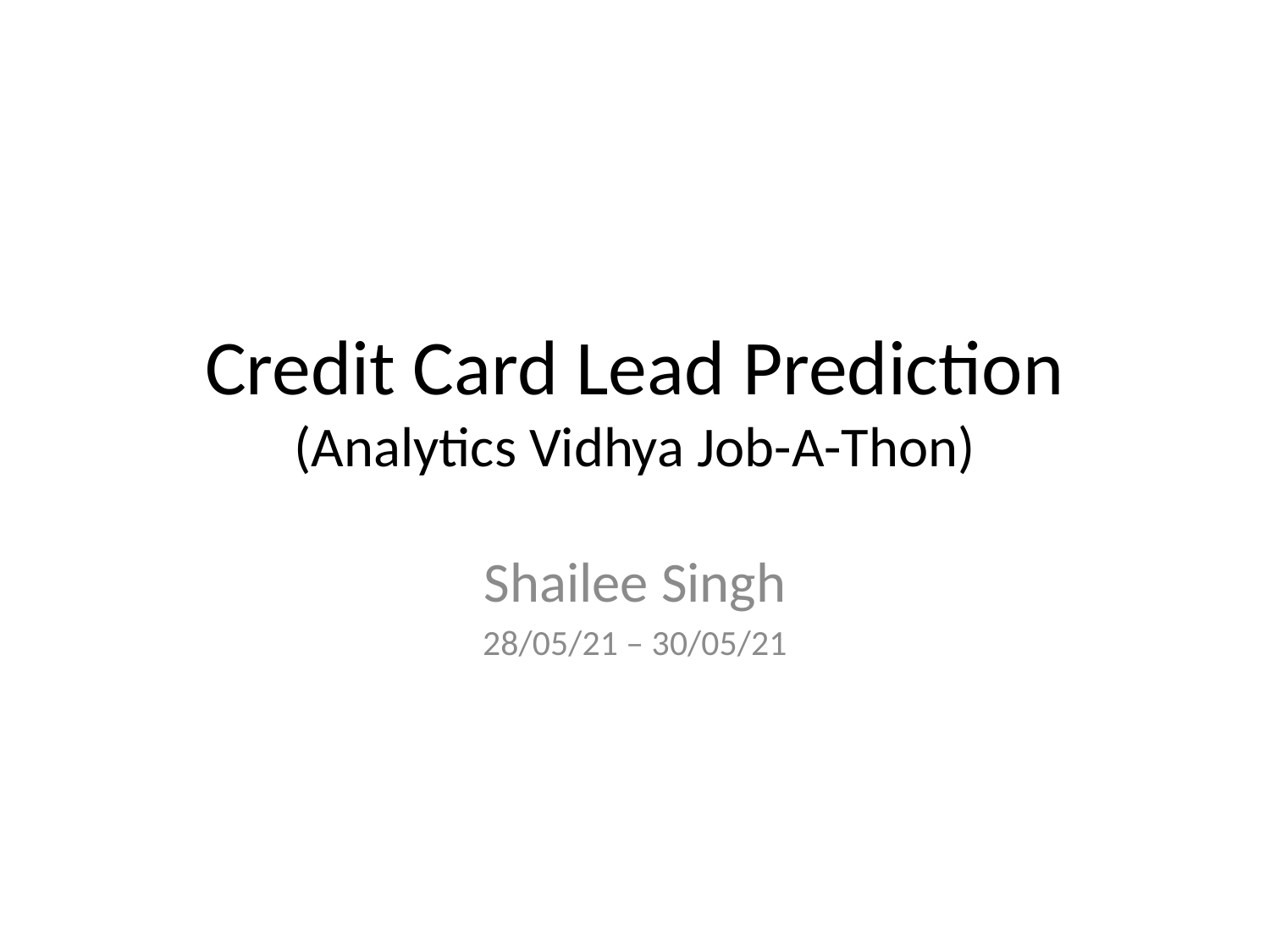

# Credit Card Lead Prediction (Analytics Vidhya Job-A-Thon)
Shailee Singh
28/05/21 – 30/05/21